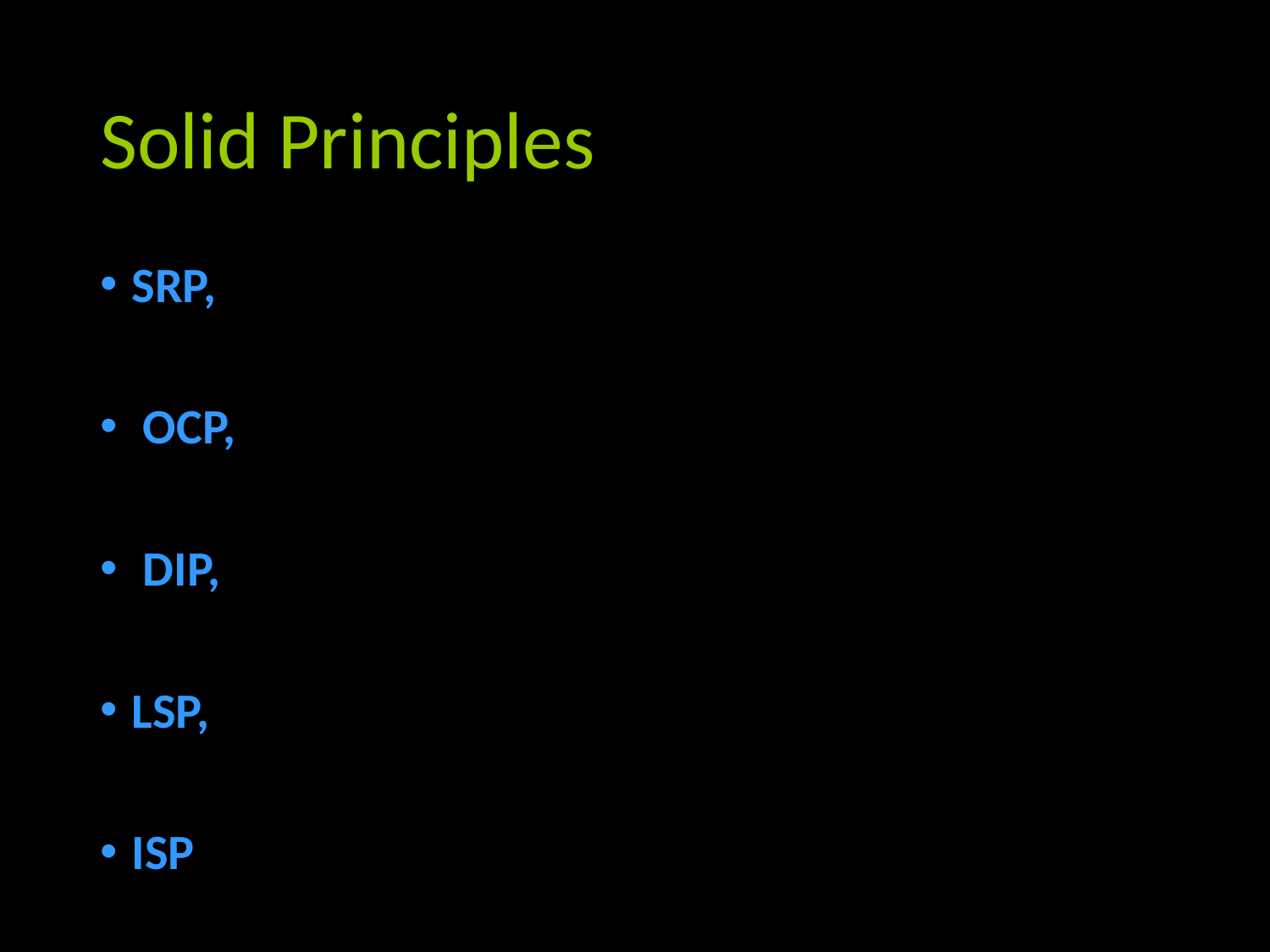

# Solid Principles
SRP,

 OCP,

 DIP,

LSP,

ISP